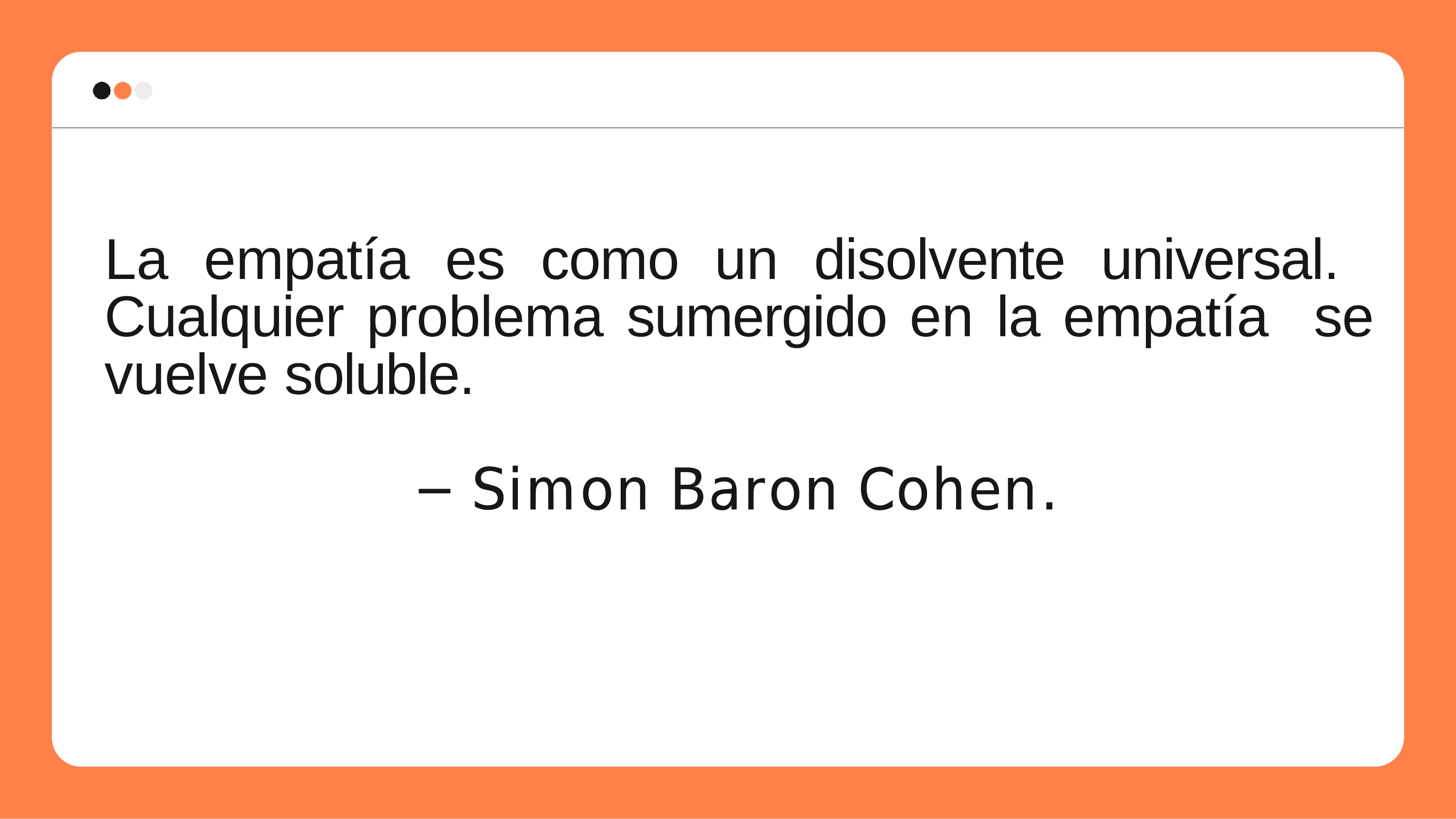

La empatía es como un disolvente universal.  Cualquier problema sumergido en la empatía  se vuelve soluble.
– Simon Baron Cohen.